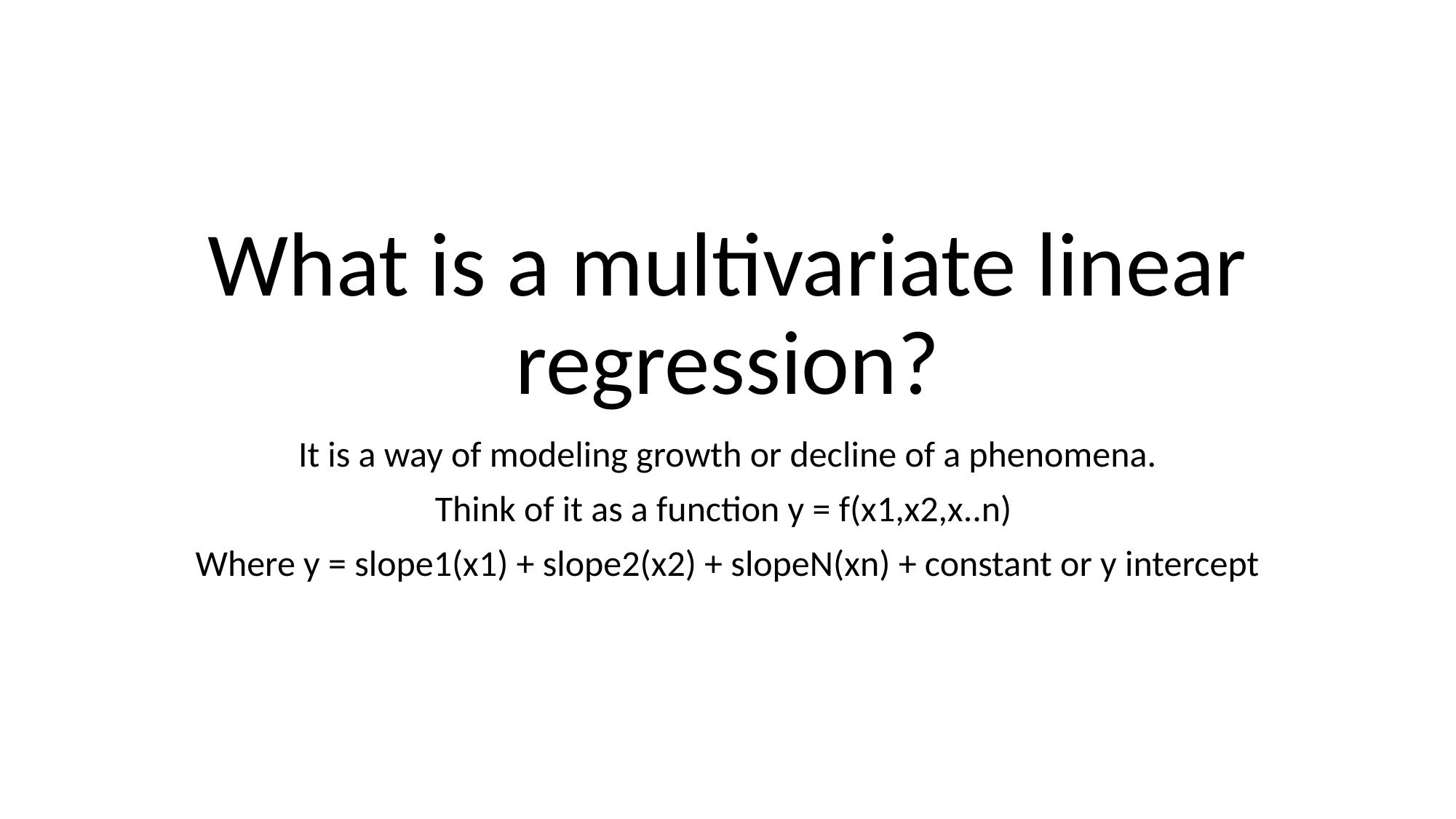

# What is a multivariate linear regression?
It is a way of modeling growth or decline of a phenomena.
Think of it as a function y = f(x1,x2,x..n)
Where y = slope1(x1) + slope2(x2) + slopeN(xn) + constant or y intercept